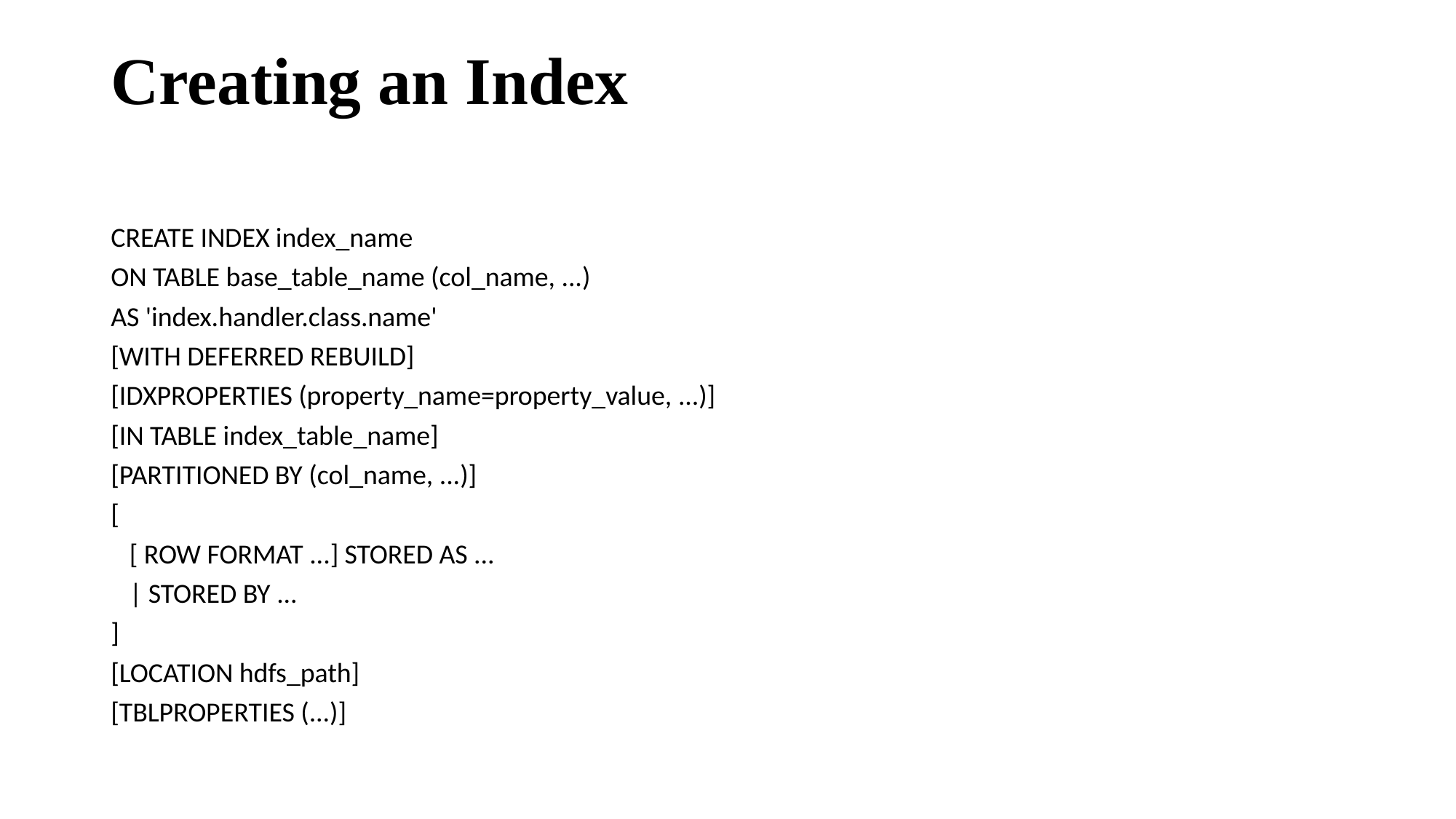

# Creating an Index
CREATE INDEX index_name
ON TABLE base_table_name (col_name, ...)
AS 'index.handler.class.name'
[WITH DEFERRED REBUILD]
[IDXPROPERTIES (property_name=property_value, ...)]
[IN TABLE index_table_name]
[PARTITIONED BY (col_name, ...)]
[
   [ ROW FORMAT ...] STORED AS ...
   | STORED BY ...
]
[LOCATION hdfs_path]
[TBLPROPERTIES (...)]